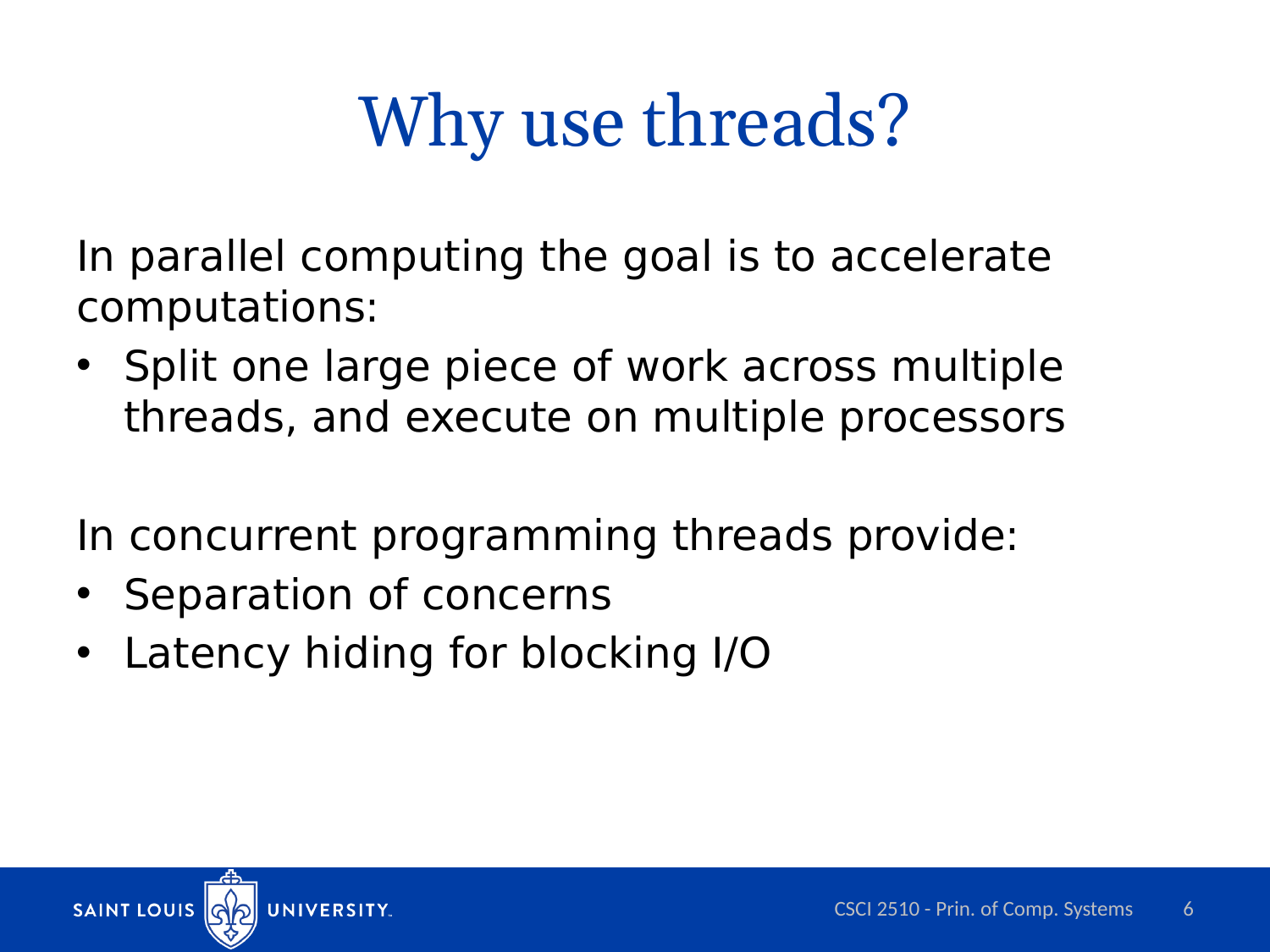

# Why use threads?
In parallel computing the goal is to accelerate computations:
Split one large piece of work across multiple threads, and execute on multiple processors

In concurrent programming threads provide:
Separation of concerns
Latency hiding for blocking I/O
CSCI 2510 - Prin. of Comp. Systems
6